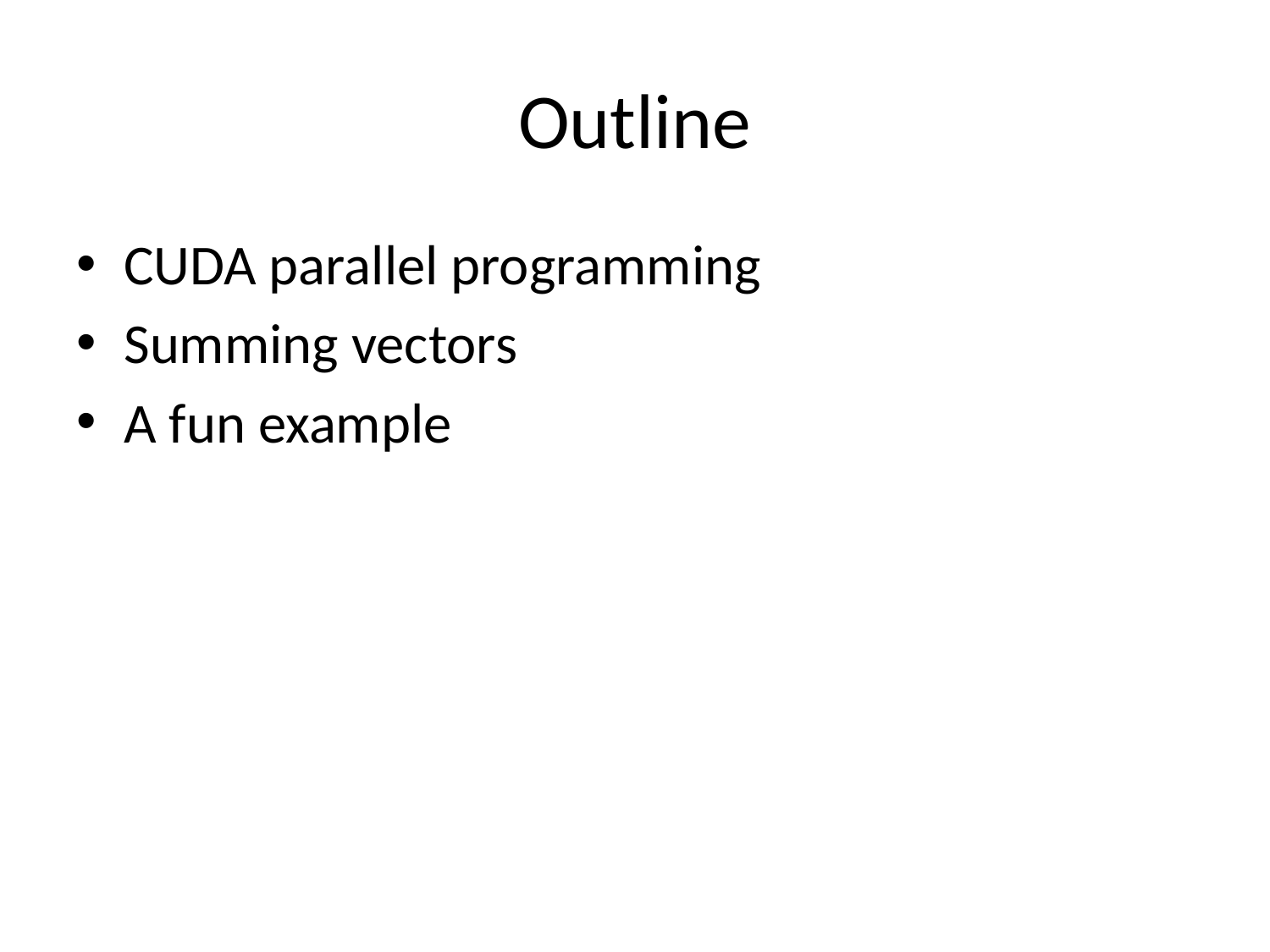

# Outline
CUDA parallel programming
Summing vectors
A fun example